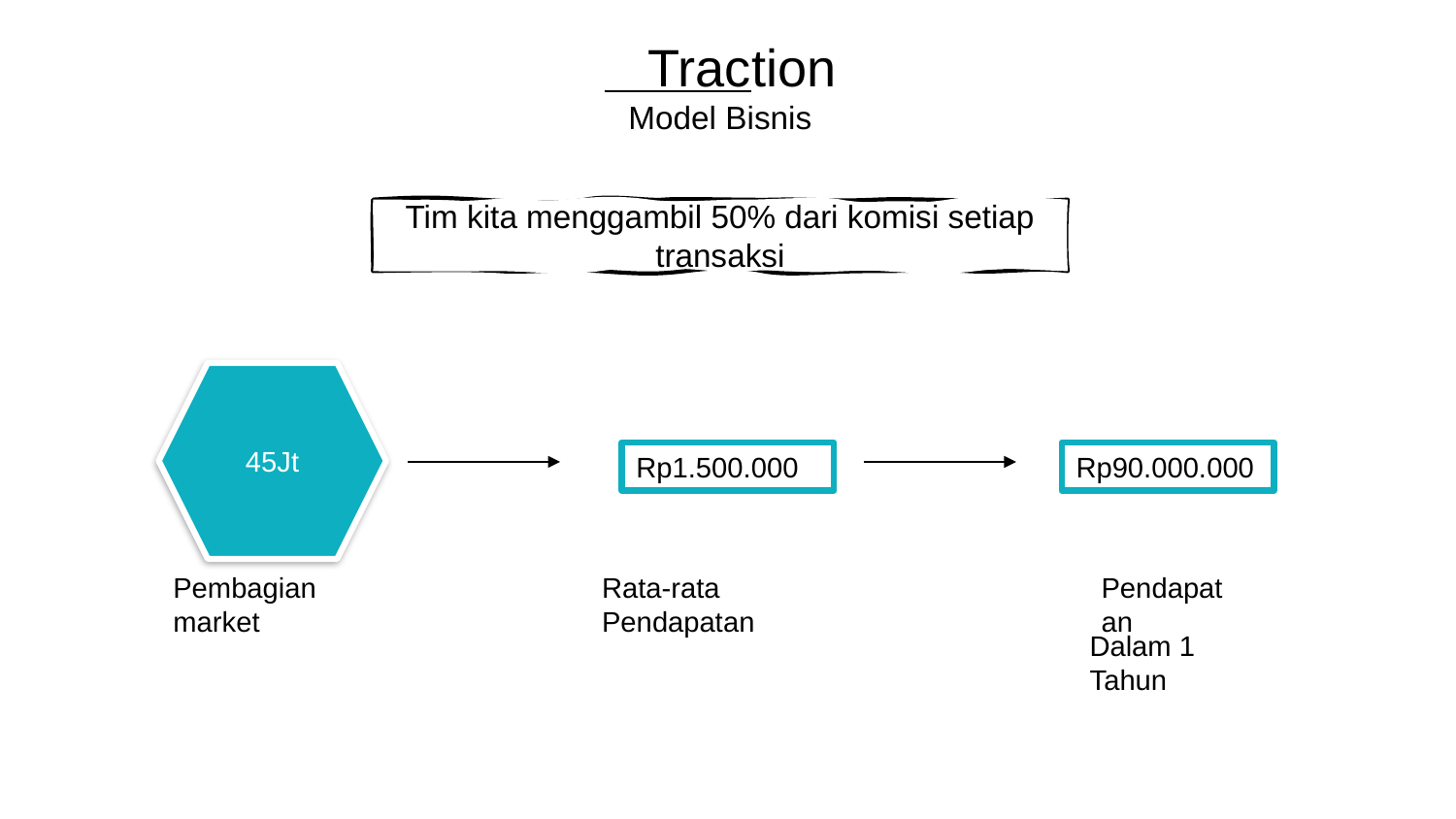

Traction
Model Bisnis
Tim kita menggambil 50% dari komisi setiap transaksi
45Jt
Rp1.500.000
Rp90.000.000
Rata-rata Pendapatan
Pendapatan
Pembagian market
Dalam 1 Tahun